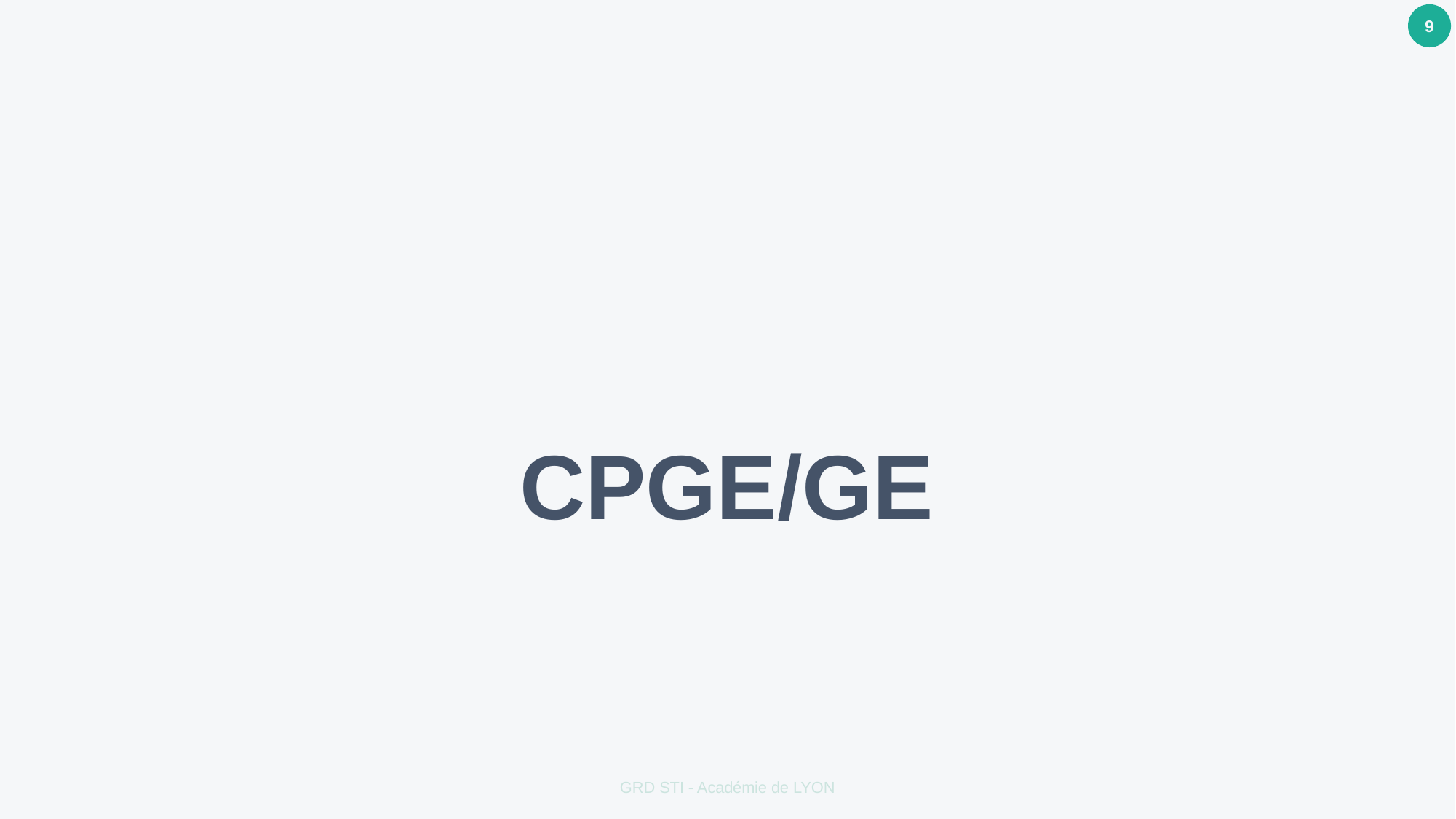

# CPGE/GE

GRD STI - Académie de LYON